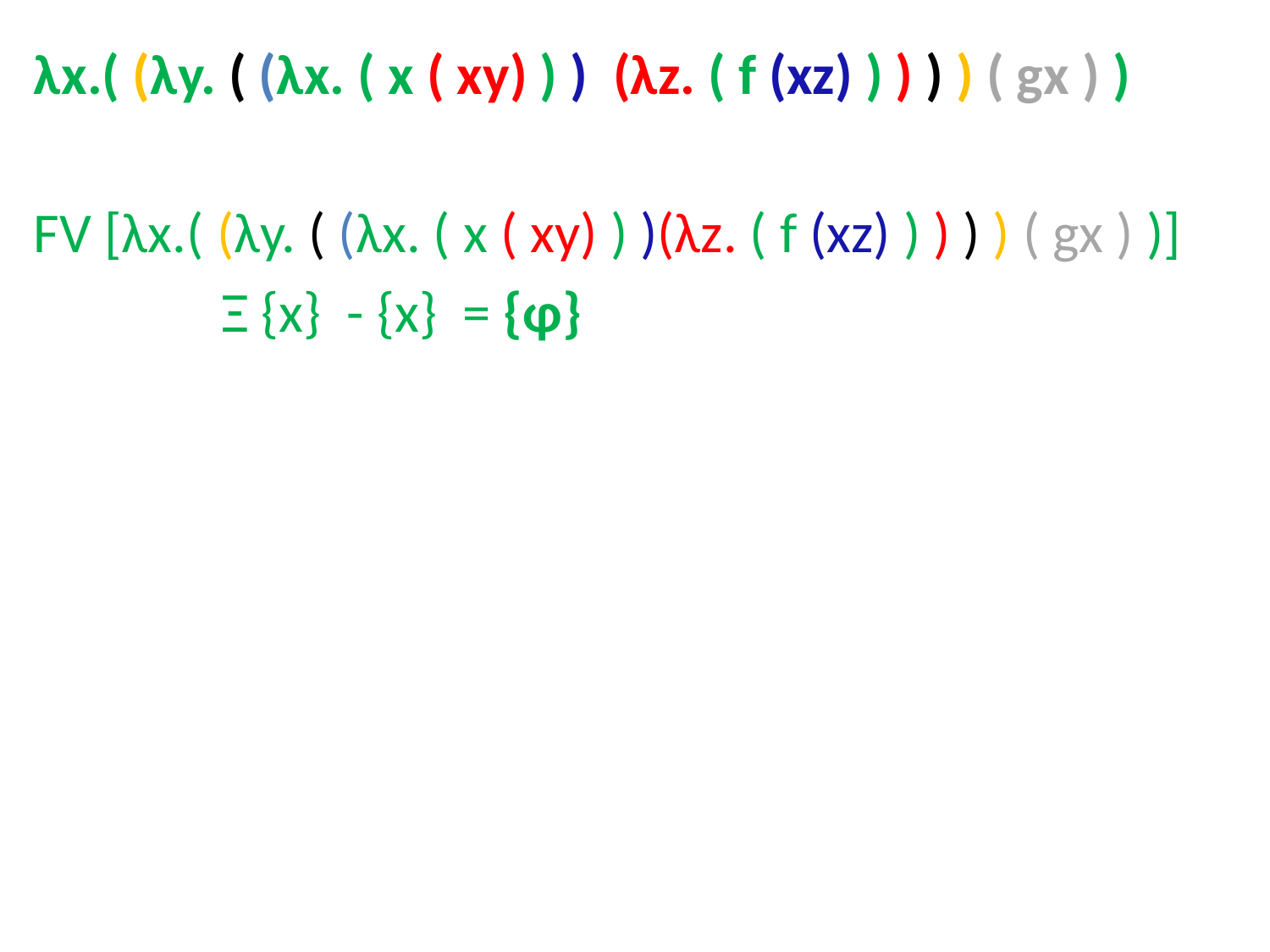

λx.( (λy. ( (λx. ( x ( xy) ) )  (λz. ( f (xz) ) ) ) ) ( gx ) )

FV [λx.( (λy. ( (λx. ( x ( xy) ) )(λz. ( f (xz) ) ) ) ) ( gx ) )]
		 Ξ {x}  - {x}  = {φ}